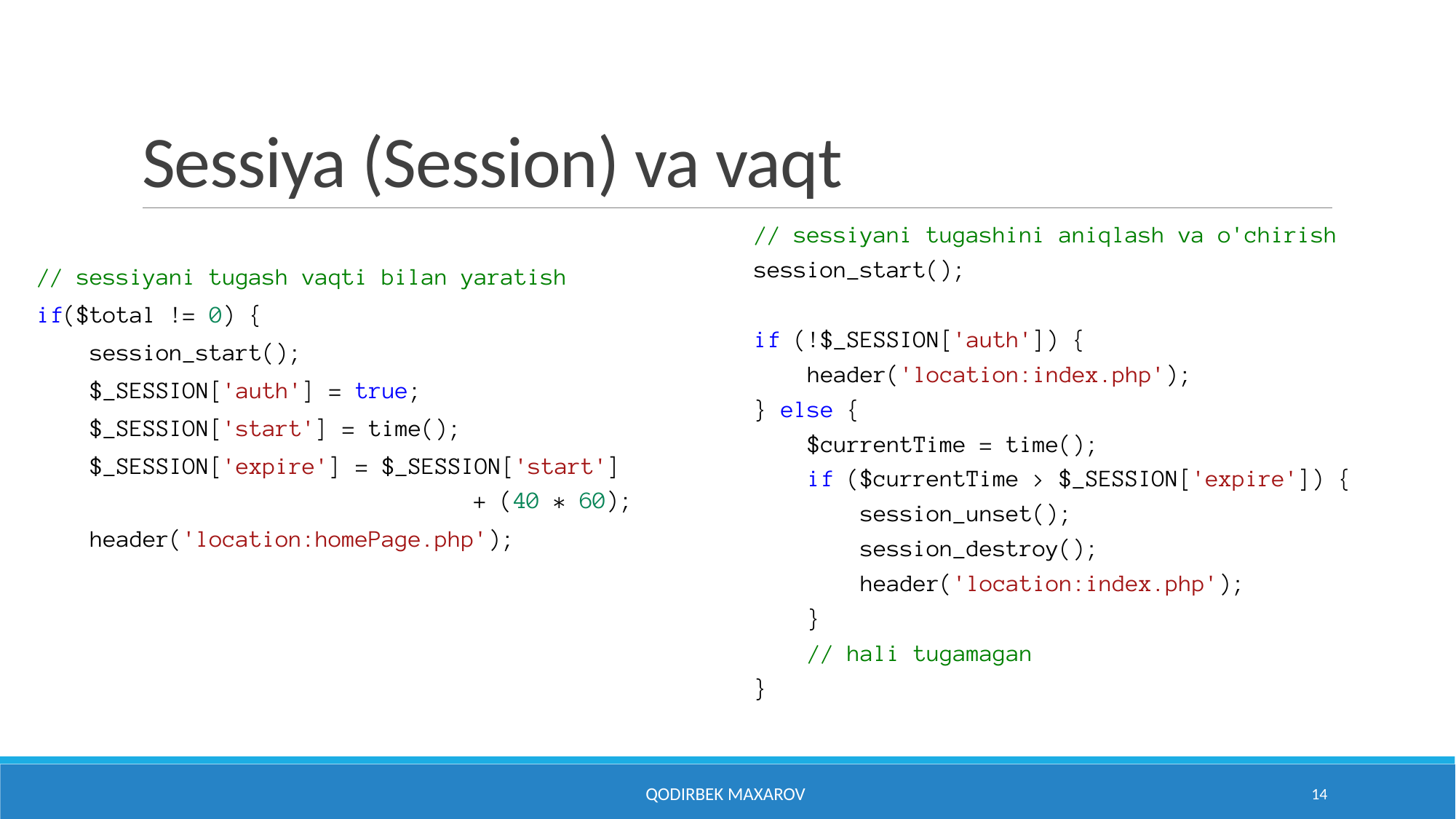

# Sessiya (Session) va vaqt
// sessiyani tugashini aniqlash va o'chirish
session_start();
if (!$_SESSION['auth']) {
    header('location:index.php');
} else {
    $currentTime = time();
    if ($currentTime > $_SESSION['expire']) {
        session_unset();
        session_destroy();
        header('location:index.php');
    }
    // hali tugamagan
}
// sessiyani tugash vaqti bilan yaratish
if($total != 0) {
    session_start();
    $_SESSION['auth'] = true;
    $_SESSION['start'] = time();
    $_SESSION['expire'] = $_SESSION['start'] 
				+ (40 * 60);
    header('location:homePage.php');

Qodirbek Maxarov
14